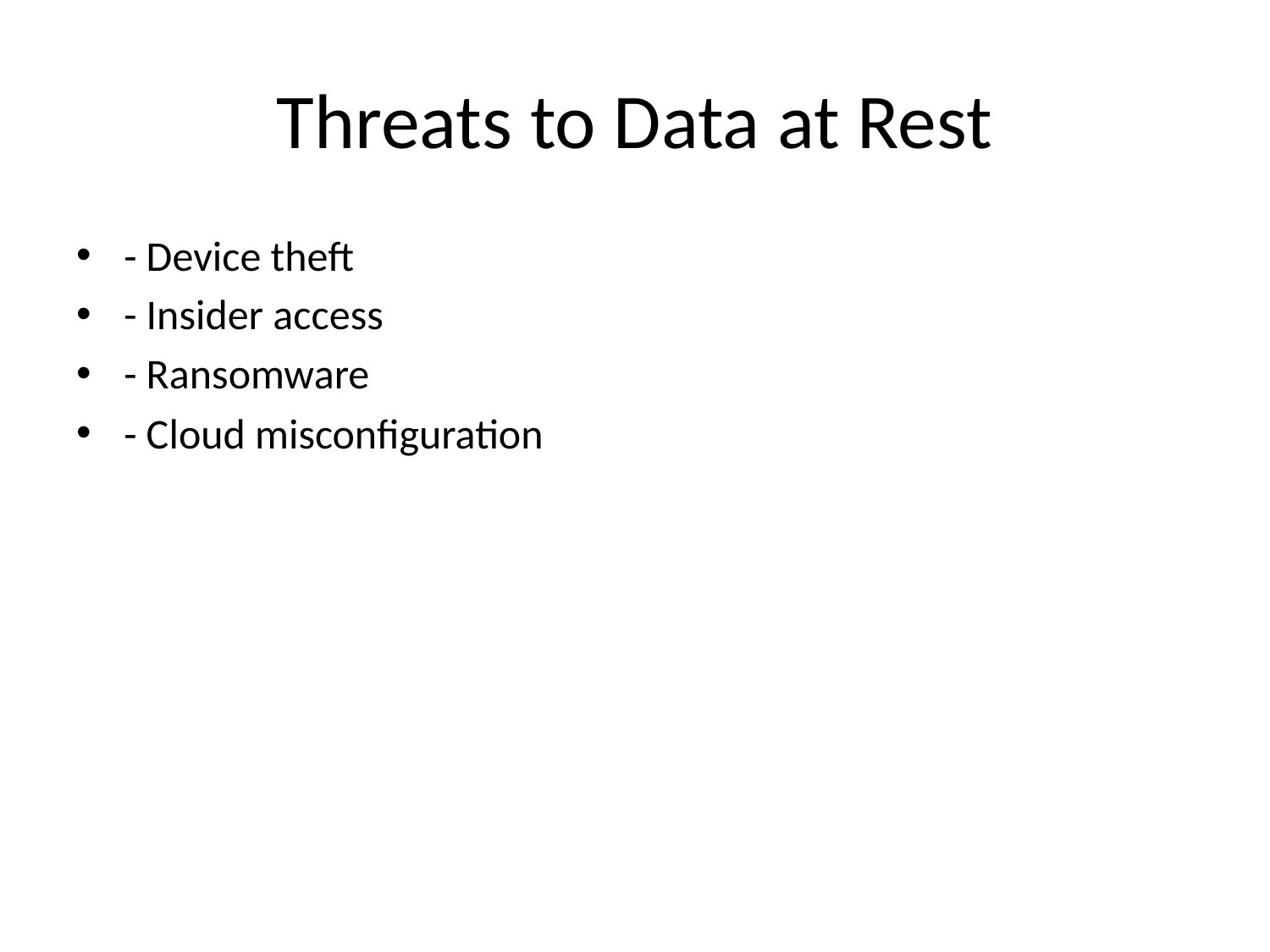

# Threats to Data at Rest
- Device theft
- Insider access
- Ransomware
- Cloud misconfiguration